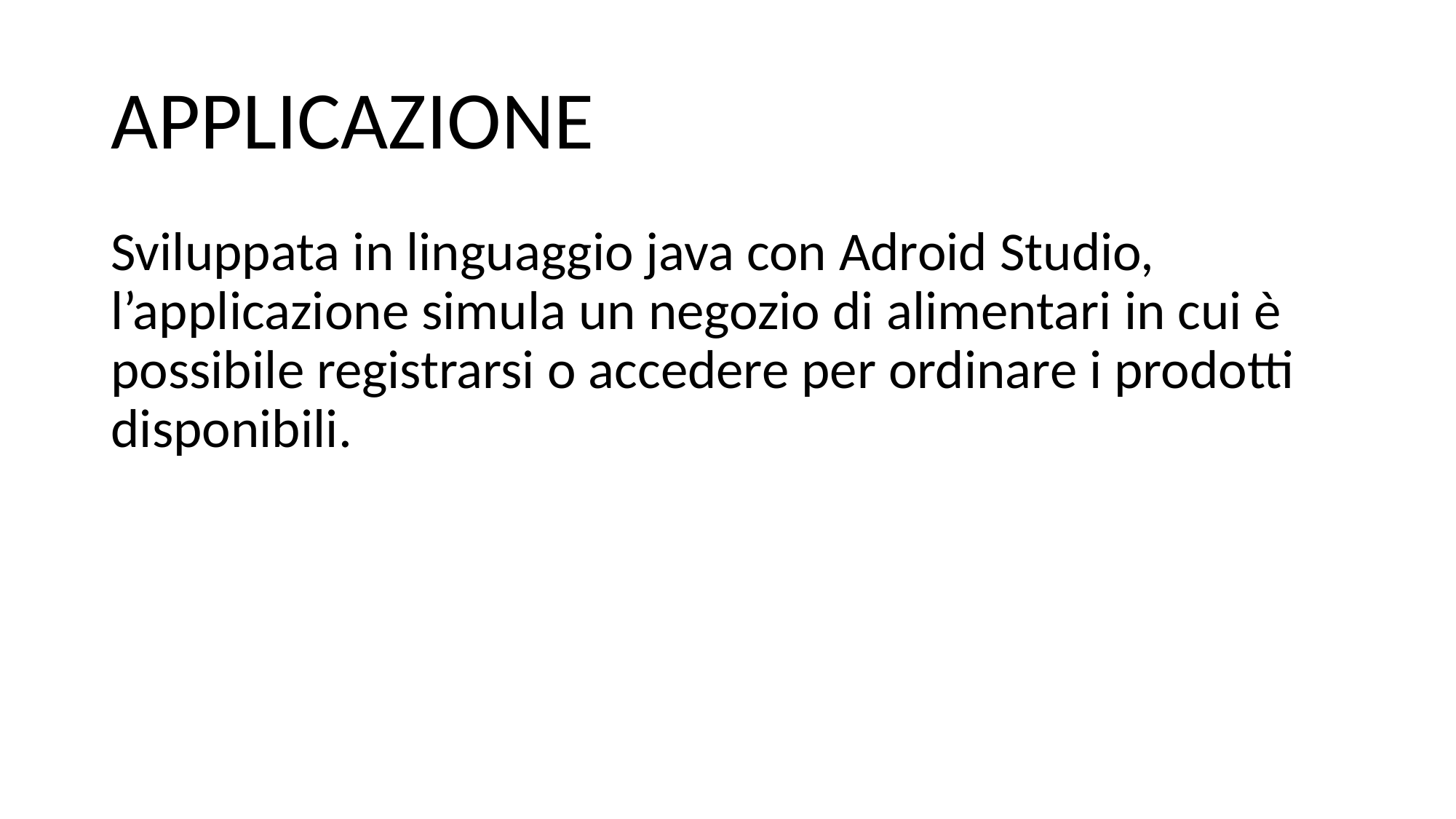

# APPLICAZIONE
Sviluppata in linguaggio java con Adroid Studio, l’applicazione simula un negozio di alimentari in cui è possibile registrarsi o accedere per ordinare i prodotti disponibili.